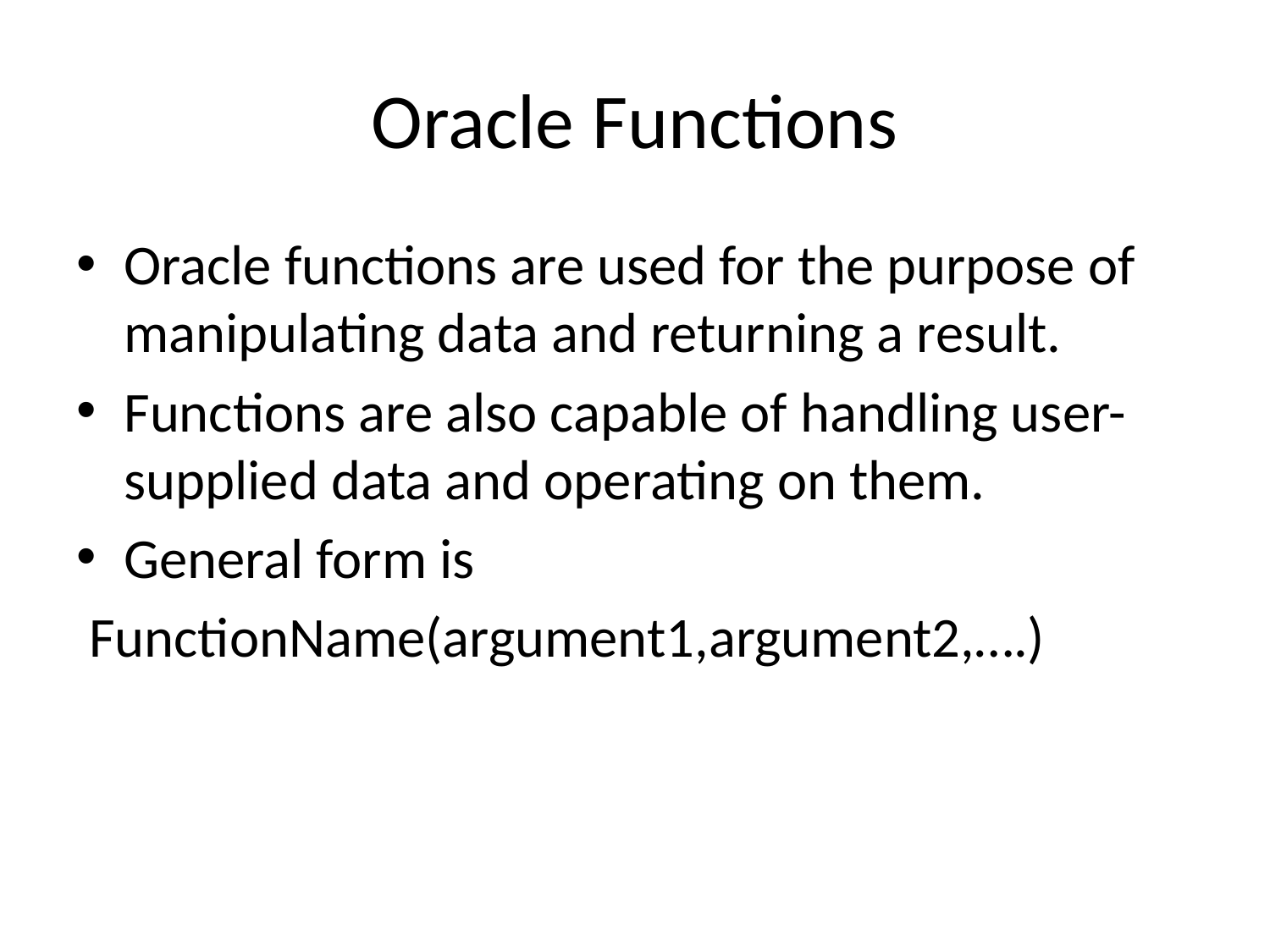

# Oracle Functions
Oracle functions are used for the purpose of manipulating data and returning a result.
Functions are also capable of handling user-supplied data and operating on them.
General form is
 FunctionName(argument1,argument2,….)